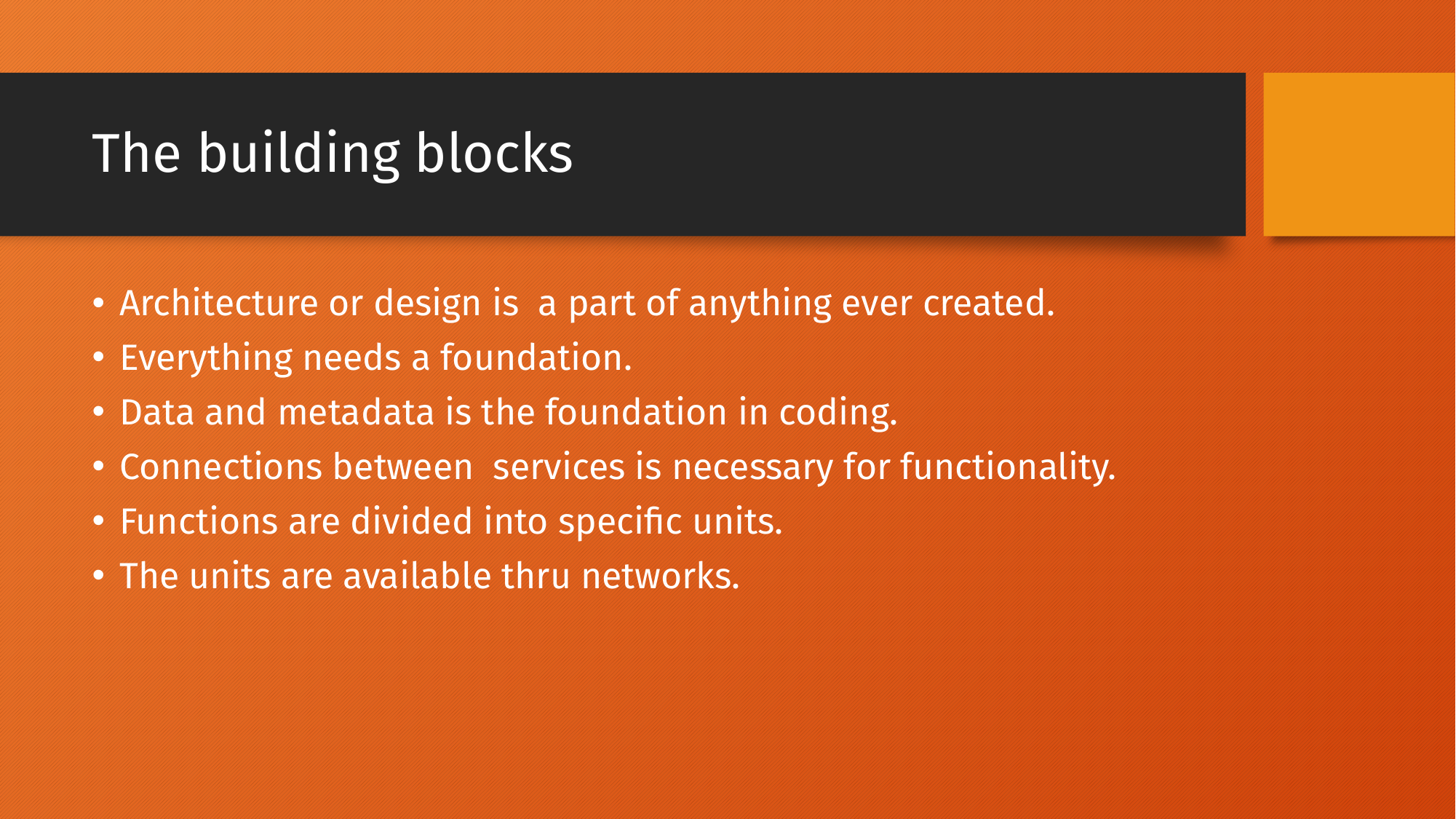

# The building blocks
Architecture or design is  a part of anything ever created.
Everything needs a foundation.
Data and metadata is the foundation in coding.
Connections between  services is necessary for functionality.
Functions are divided into specific units.
The units are available thru networks.